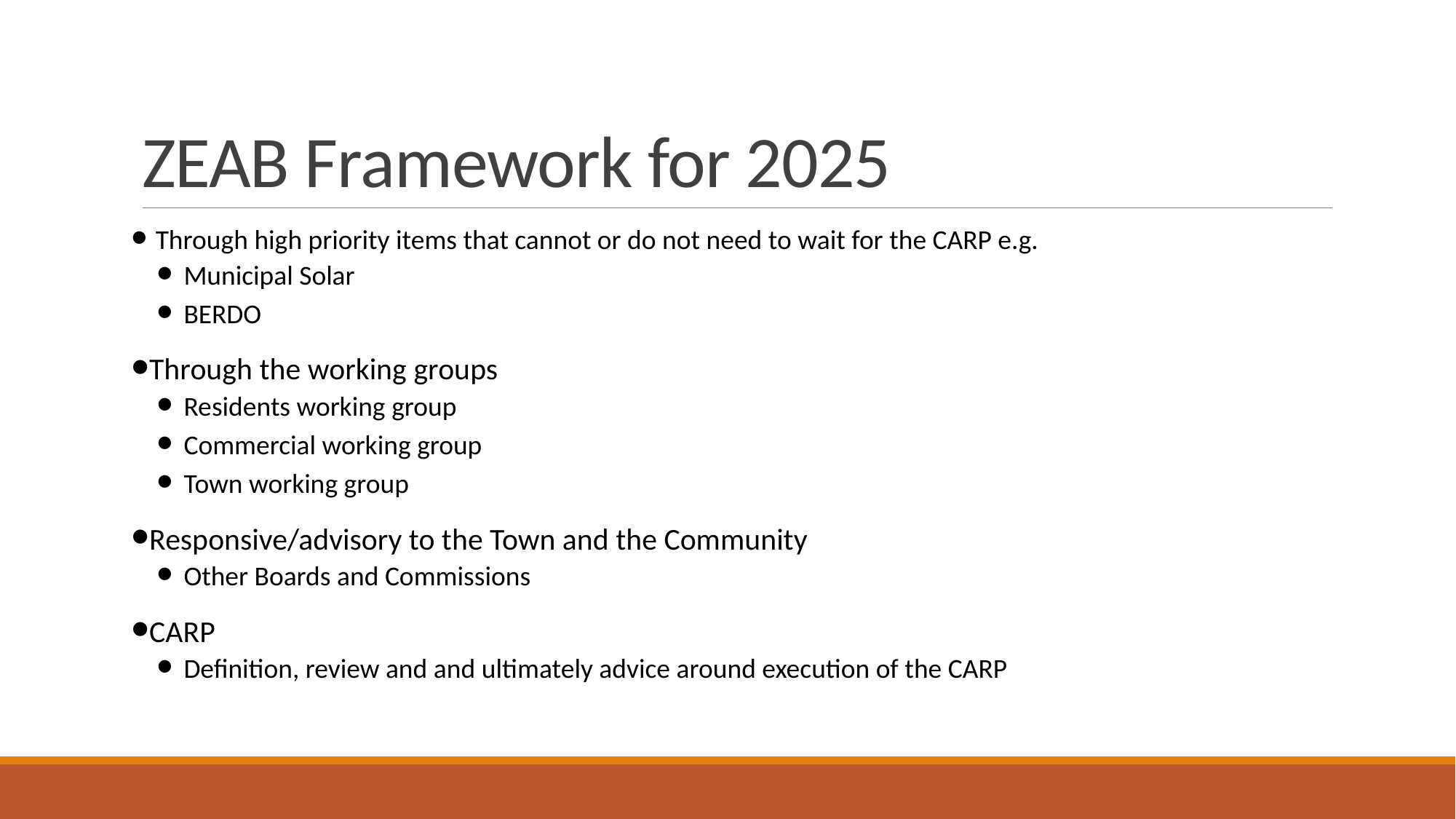

# ZEAB Framework for 2025
Through high priority items that cannot or do not need to wait for the CARP e.g.
Municipal Solar
BERDO
Through the working groups
Residents working group
Commercial working group
Town working group
Responsive/advisory to the Town and the Community
Other Boards and Commissions
CARP
Definition, review and and ultimately advice around execution of the CARP